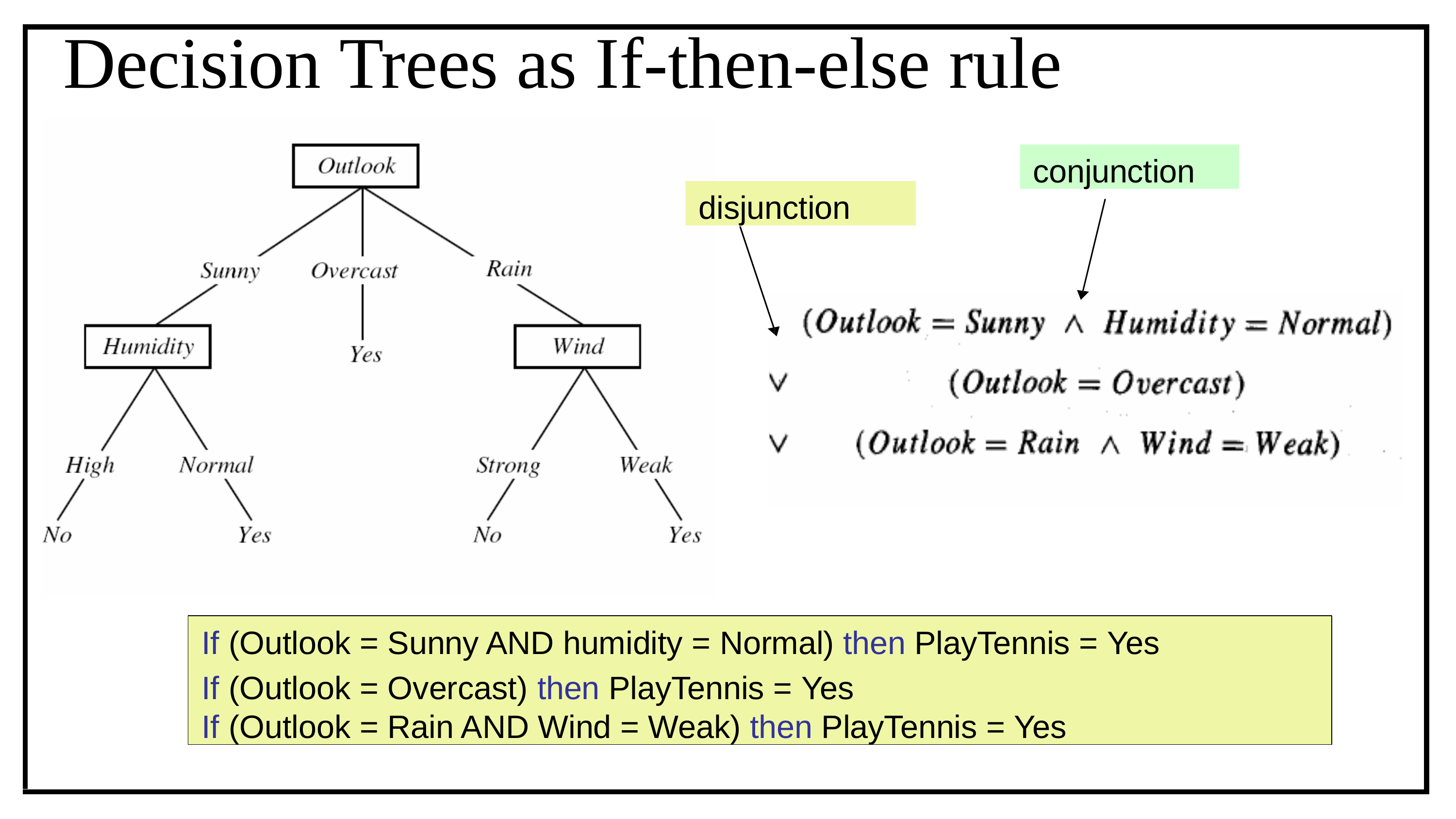

# Decision Trees as If-then-else rule

conjunction
disjunction

If (Outlook = Sunny AND humidity = Normal) then PlayTennis = Yes
If (Outlook = Overcast) then PlayTennis = Yes
If (Outlook = Rain AND Wind = Weak) then PlayTennis = Yes